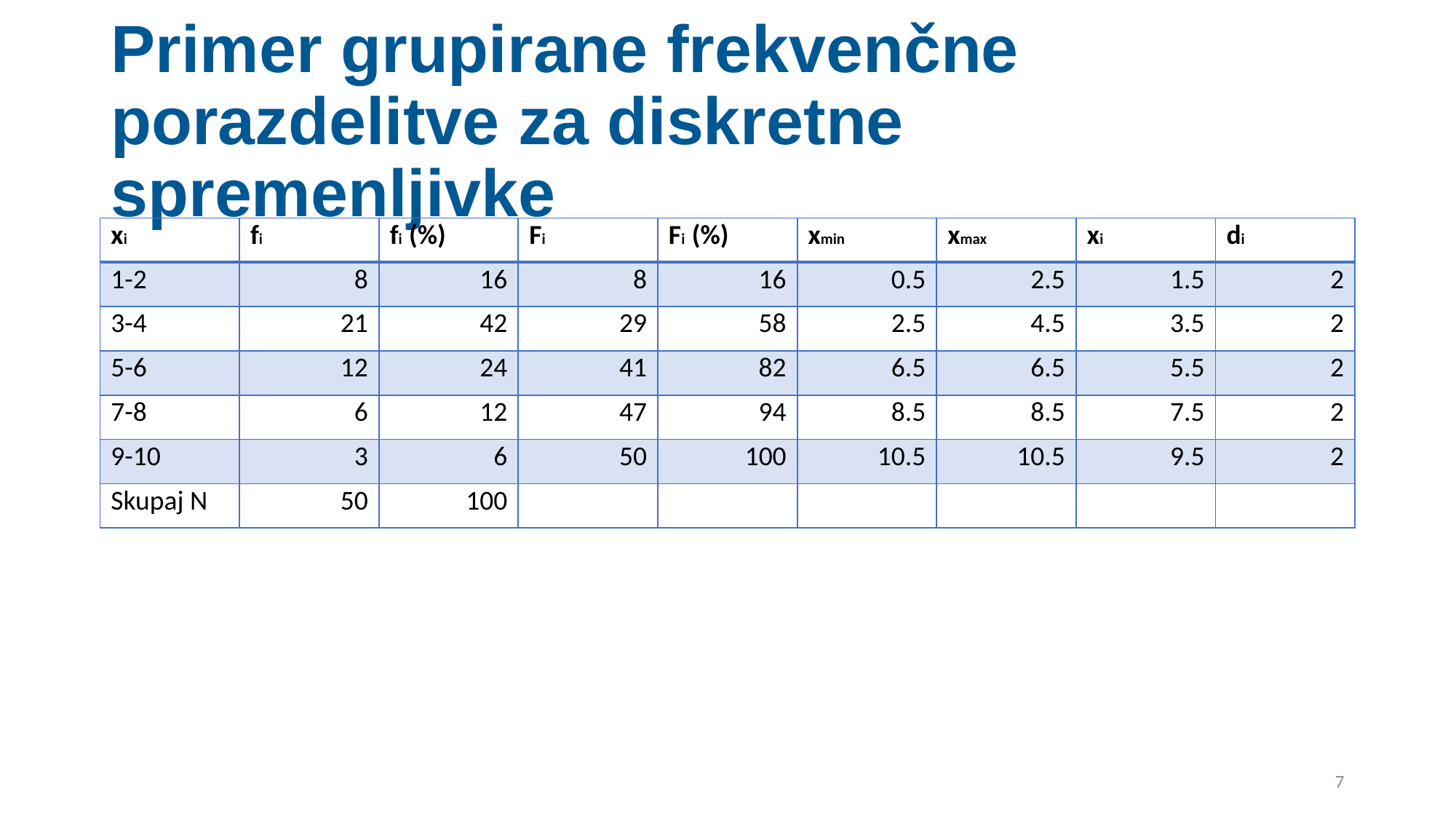

# Primer grupirane frekvenčne porazdelitve za diskretne spremenljivke
| xi | fi | fi (%) | Fi | Fi (%) | xmin | xmax | xi | di |
| --- | --- | --- | --- | --- | --- | --- | --- | --- |
| 1-2 | 8 | 16 | 8 | 16 | 0.5 | 2.5 | 1.5 | 2 |
| 3-4 | 21 | 42 | 29 | 58 | 2.5 | 4.5 | 3.5 | 2 |
| 5-6 | 12 | 24 | 41 | 82 | 6.5 | 6.5 | 5.5 | 2 |
| 7-8 | 6 | 12 | 47 | 94 | 8.5 | 8.5 | 7.5 | 2 |
| 9-10 | 3 | 6 | 50 | 100 | 10.5 | 10.5 | 9.5 | 2 |
| Skupaj N | 50 | 100 |  |  |  |  |  |  |
7